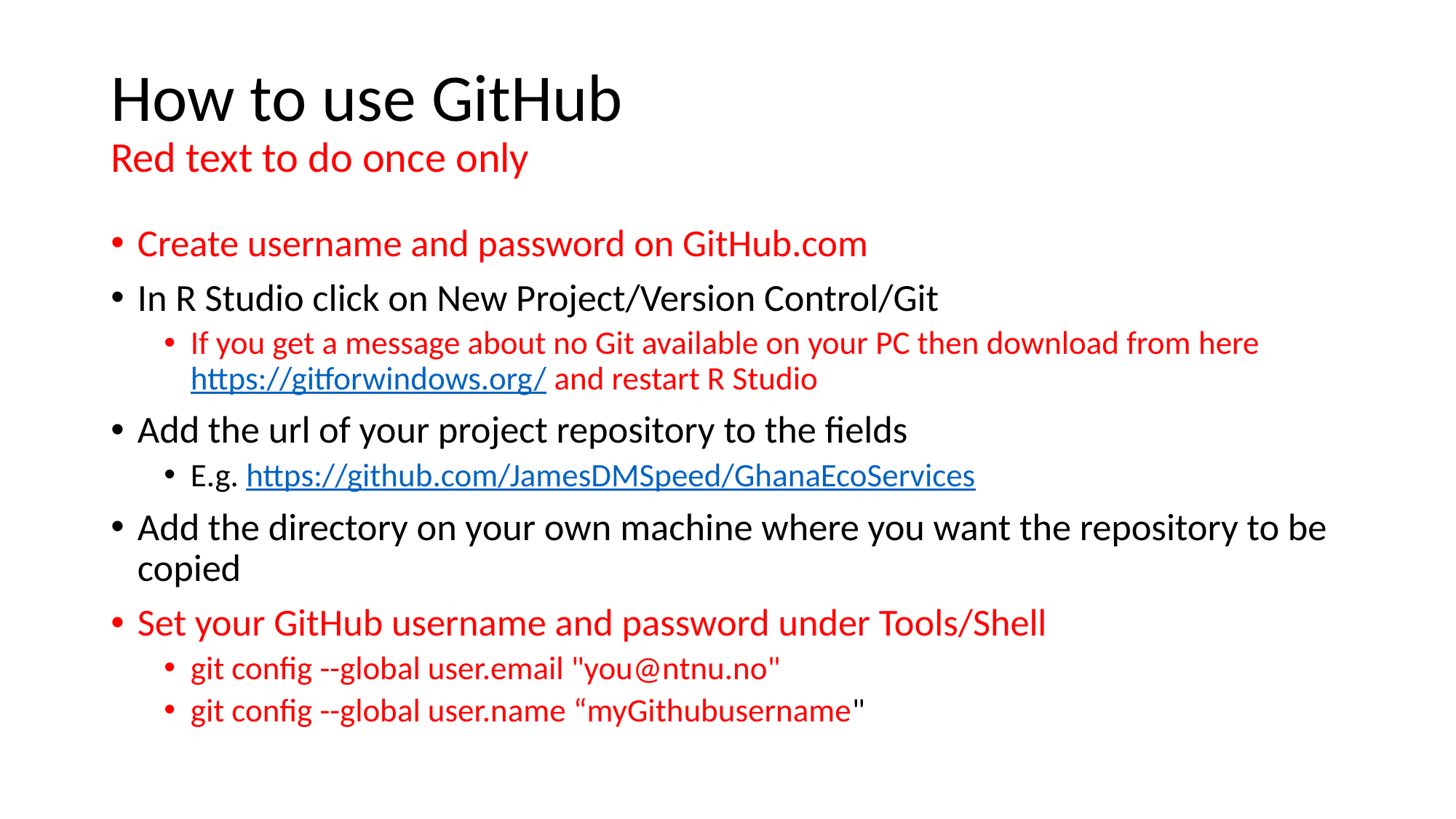

# How to use GitHub Red text to do once only
Create username and password on GitHub.com
In R Studio click on New Project/Version Control/Git
If you get a message about no Git available on your PC then download from here https://gitforwindows.org/ and restart R Studio
Add the url of your project repository to the fields
E.g. https://github.com/JamesDMSpeed/GhanaEcoServices
Add the directory on your own machine where you want the repository to be copied
Set your GitHub username and password under Tools/Shell
git config --global user.email "you@ntnu.no"
git config --global user.name “myGithubusername"